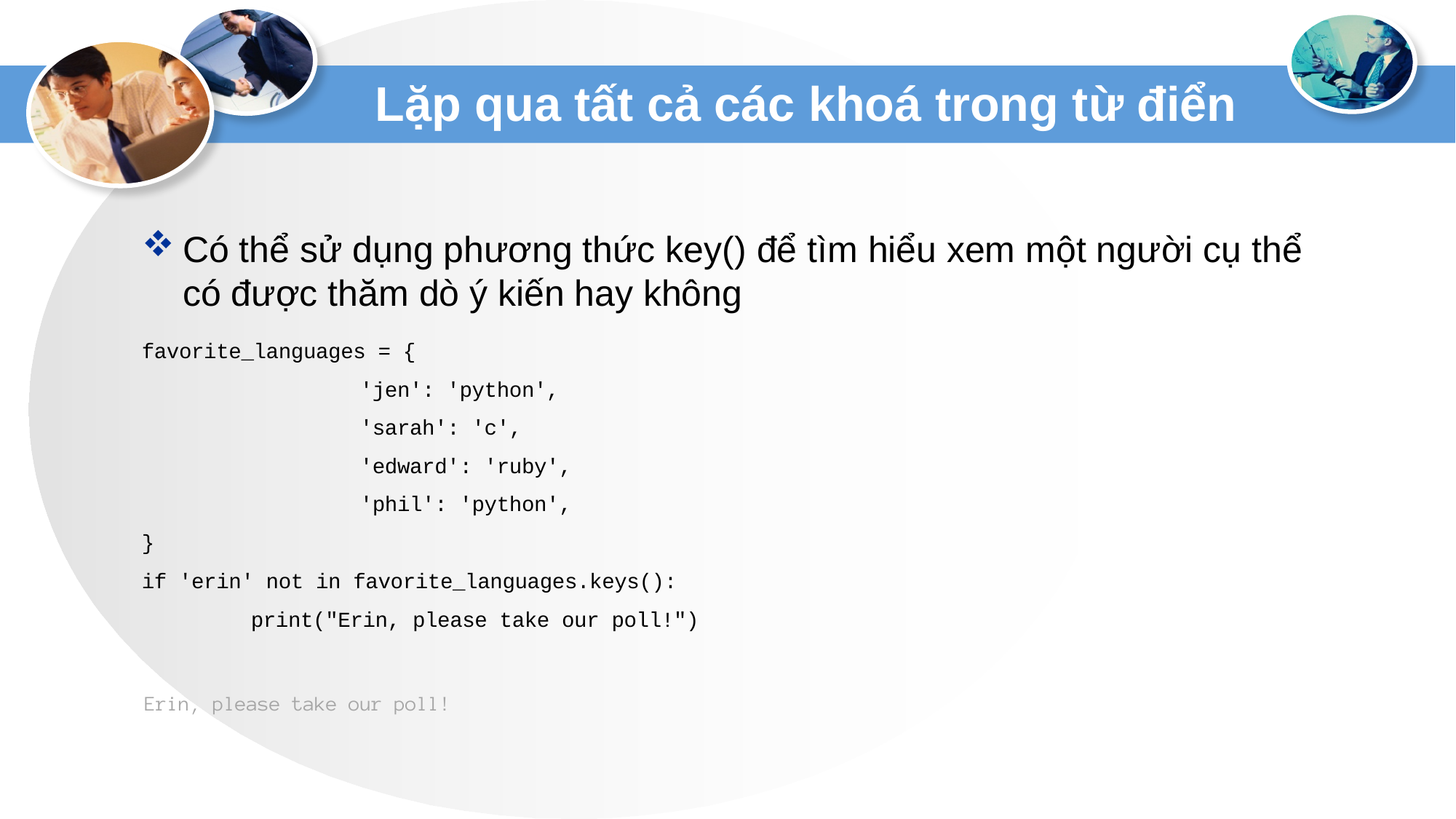

# Lặp qua tất cả các khoá trong từ điển
Có thể sử dụng phương thức key() để tìm hiểu xem một người cụ thể có được thăm dò ý kiến hay không
favorite_languages = {
		'jen': 'python',
		'sarah': 'c',
		'edward': 'ruby',
		'phil': 'python',
}
if 'erin' not in favorite_languages.keys():
	print("Erin, please take our poll!")
Erin, please take our poll!